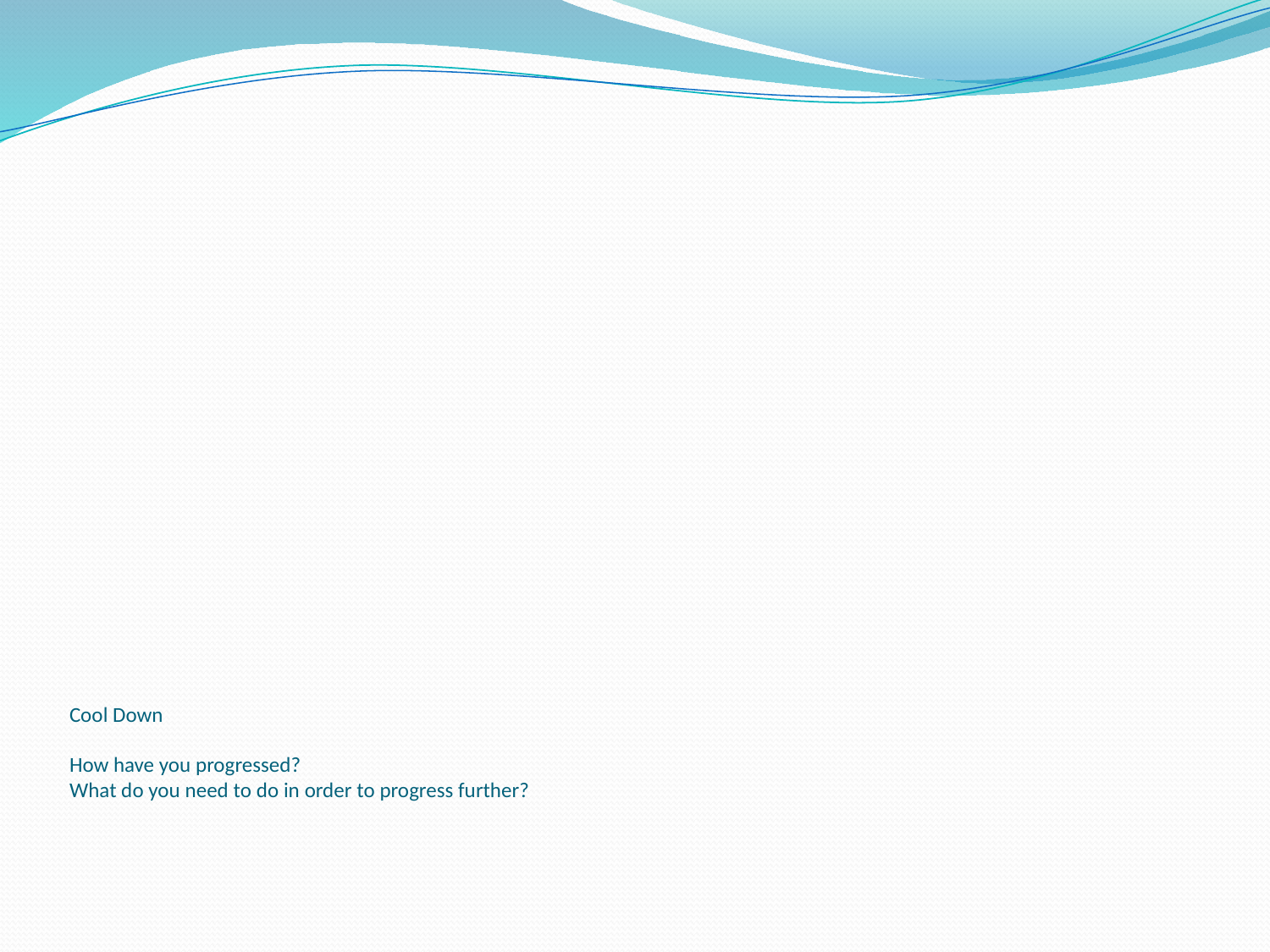

# Cool Down How have you progressed? What do you need to do in order to progress further?